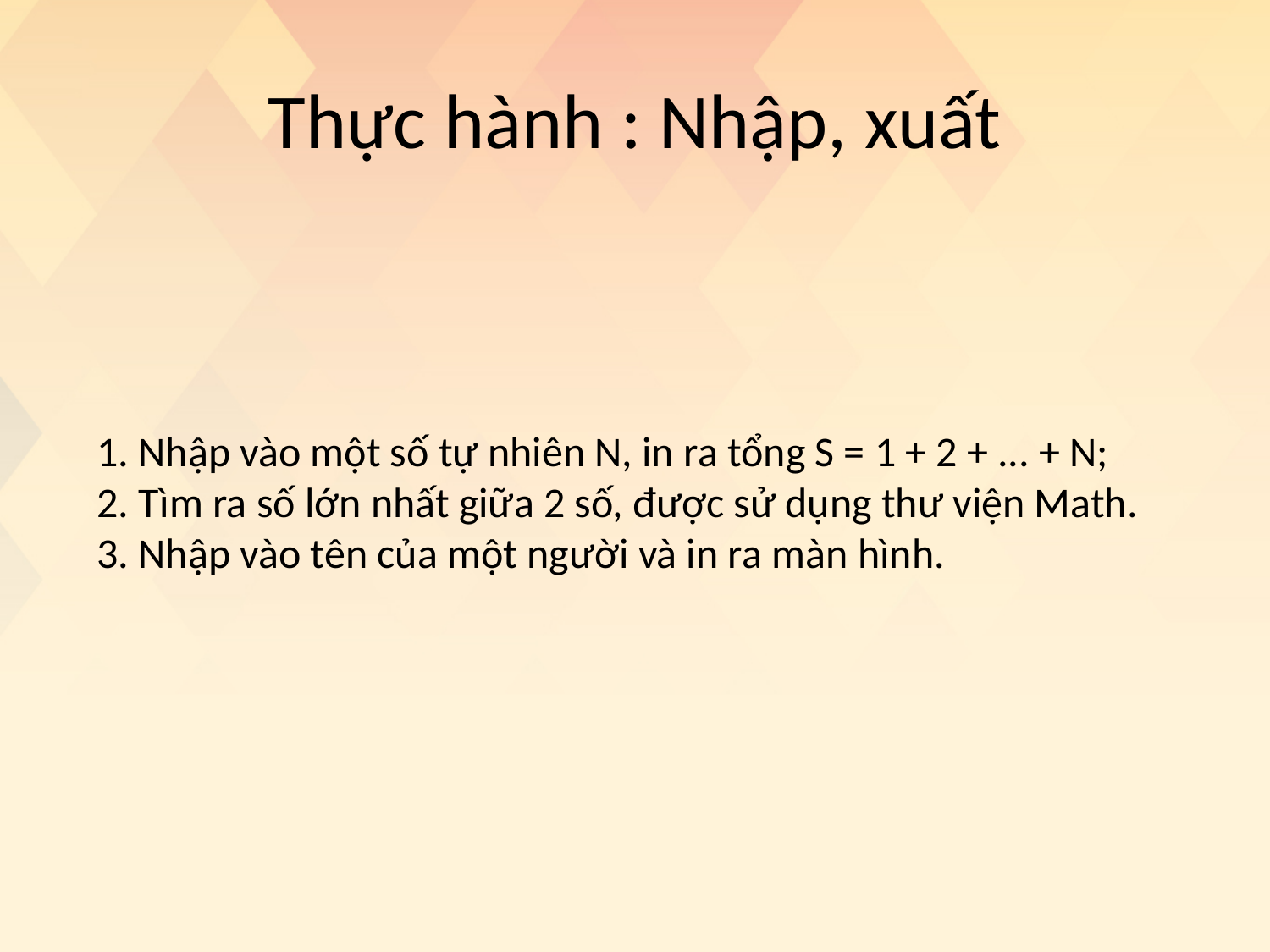

# Thực hành : Nhập, xuất
1. Nhập vào một số tự nhiên N, in ra tổng S = 1 + 2 + ... + N;
2. Tìm ra số lớn nhất giữa 2 số, được sử dụng thư viện Math.
3. Nhập vào tên của một người và in ra màn hình.